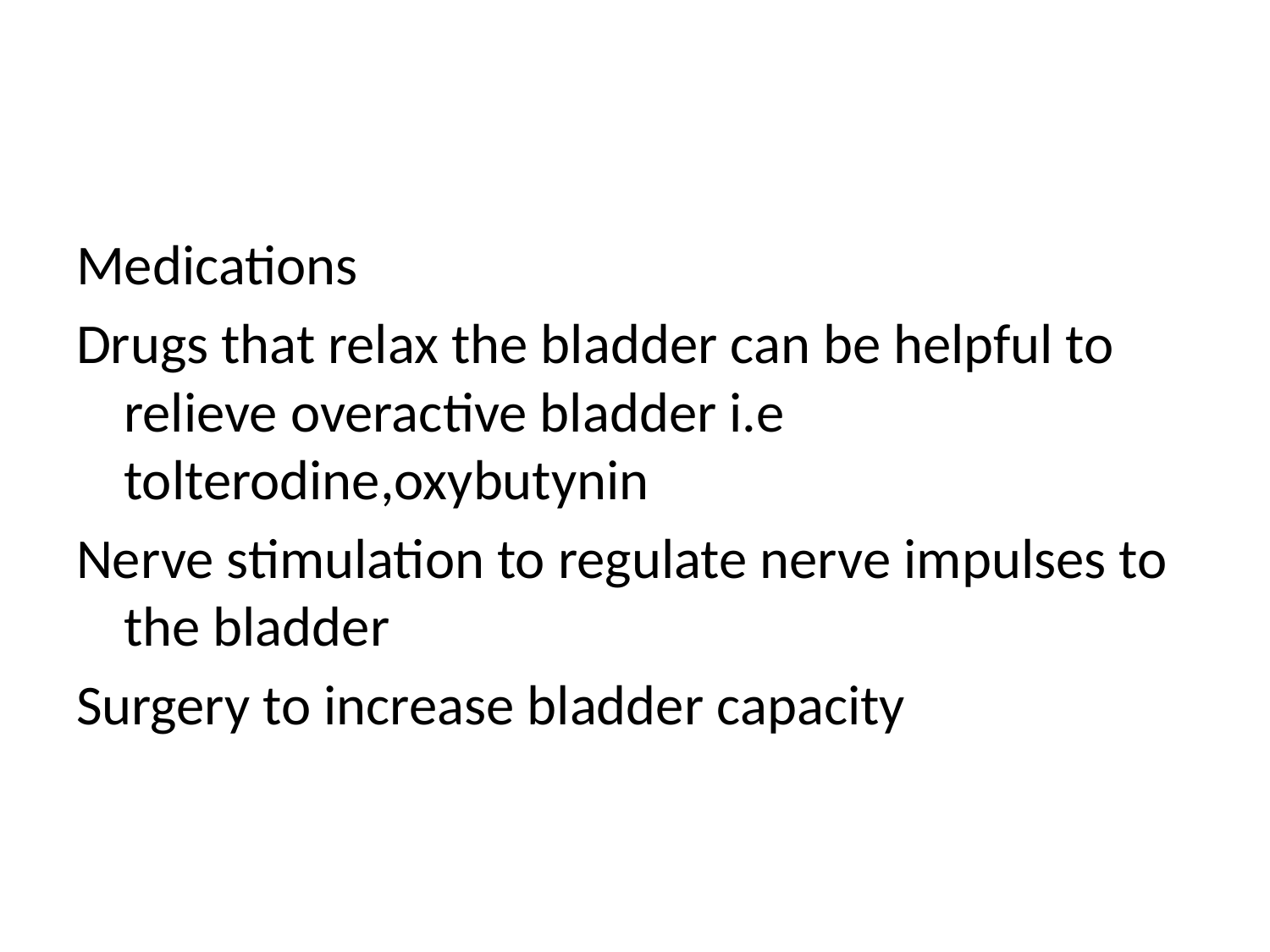

#
Medications
Drugs that relax the bladder can be helpful to relieve overactive bladder i.e  tolterodine,oxybutynin
Nerve stimulation to regulate nerve impulses to the bladder
Surgery to increase bladder capacity